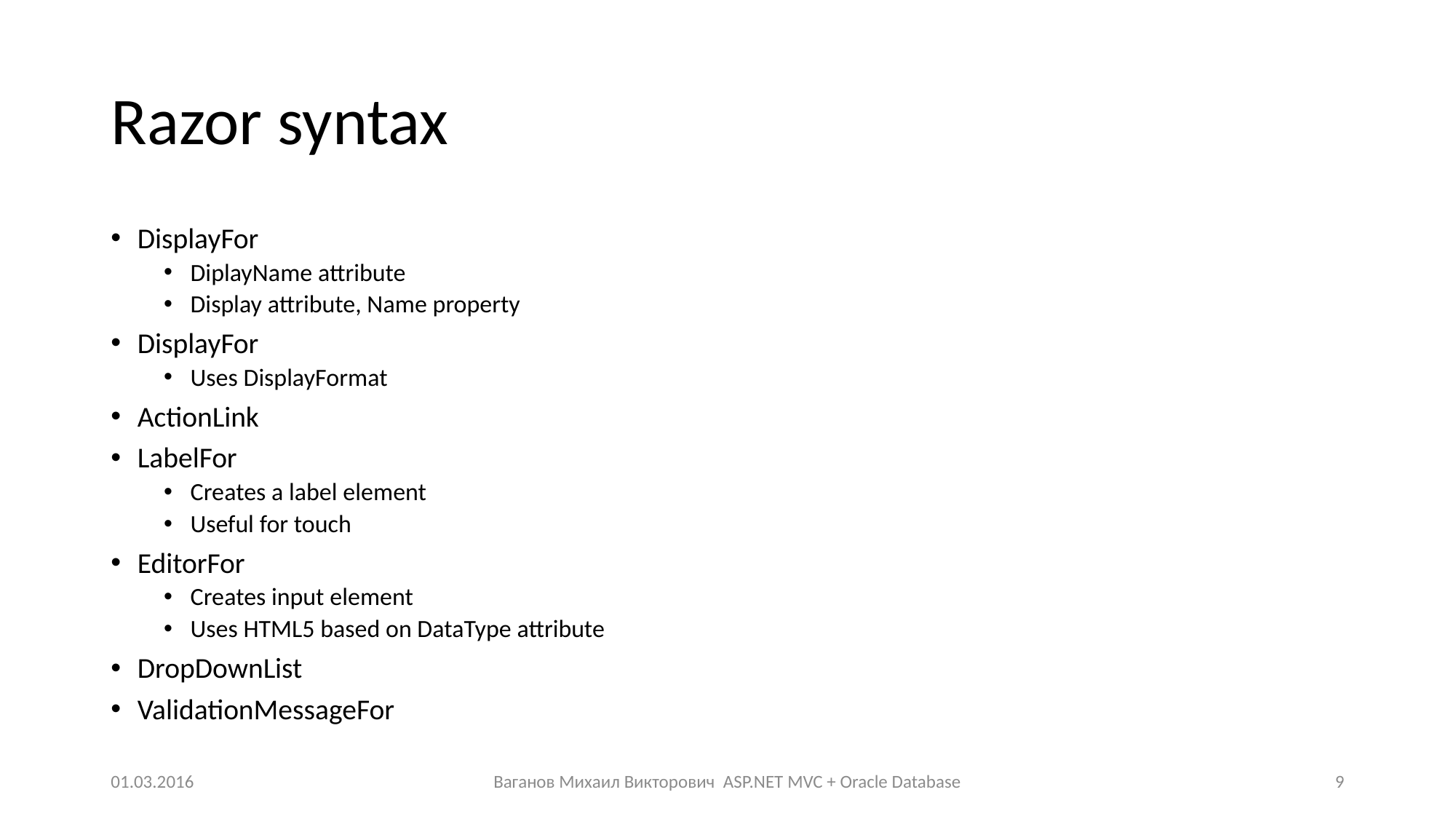

# Razor syntax
DisplayFor
DiplayName attribute
Display attribute, Name property
DisplayFor
Uses DisplayFormat
ActionLink
LabelFor
Creates a label element
Useful for touch
EditorFor
Creates input element
Uses HTML5 based on DataType attribute
DropDownList
ValidationMessageFor
01.03.2016
Ваганов Михаил Викторович  ASP.NET MVC + Oracle Database
9